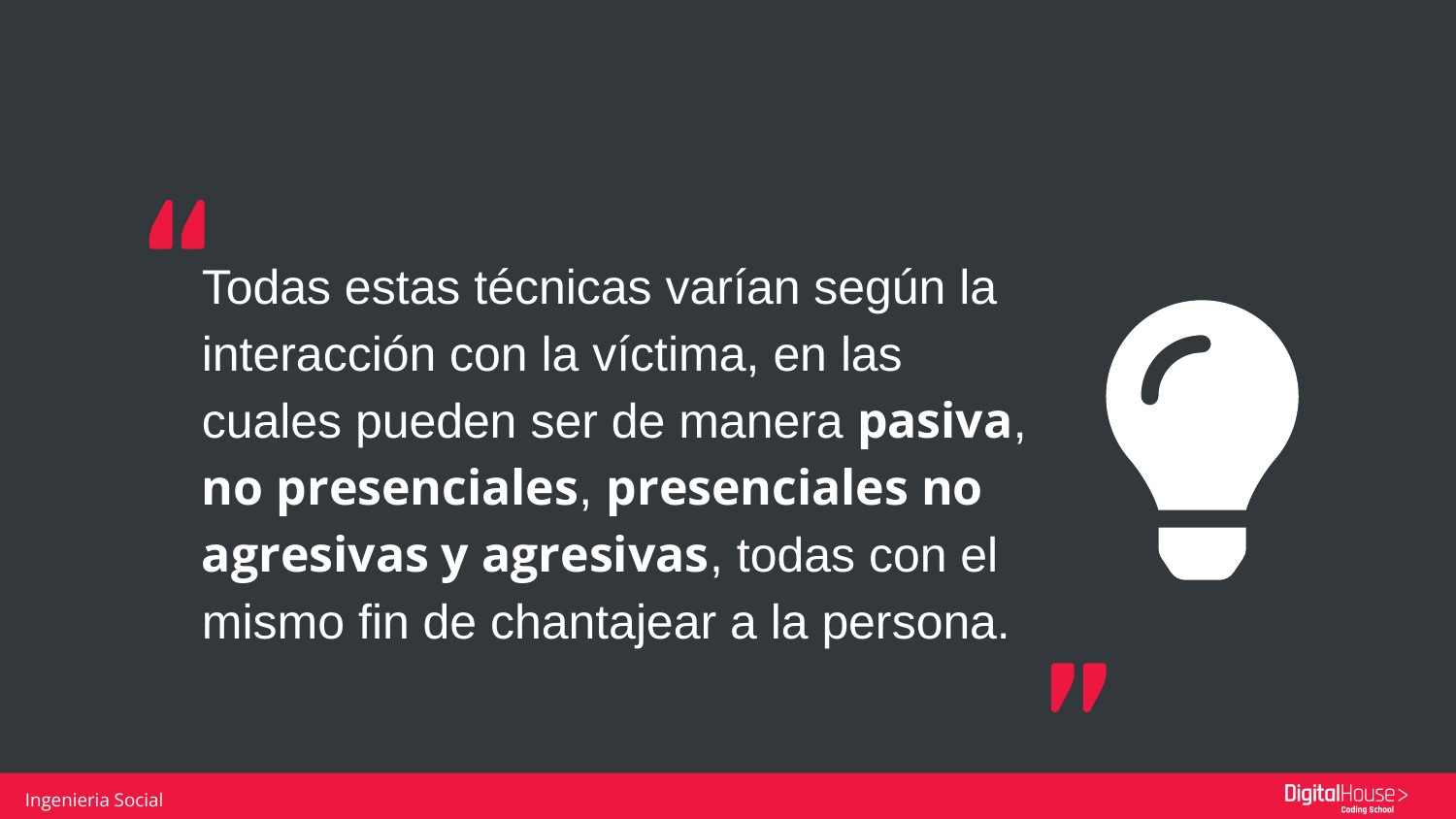

Todas estas técnicas varían según la interacción con la víctima, en las cuales pueden ser de manera pasiva, no presenciales, presenciales no agresivas y agresivas, todas con el mismo fin de chantajear a la persona.